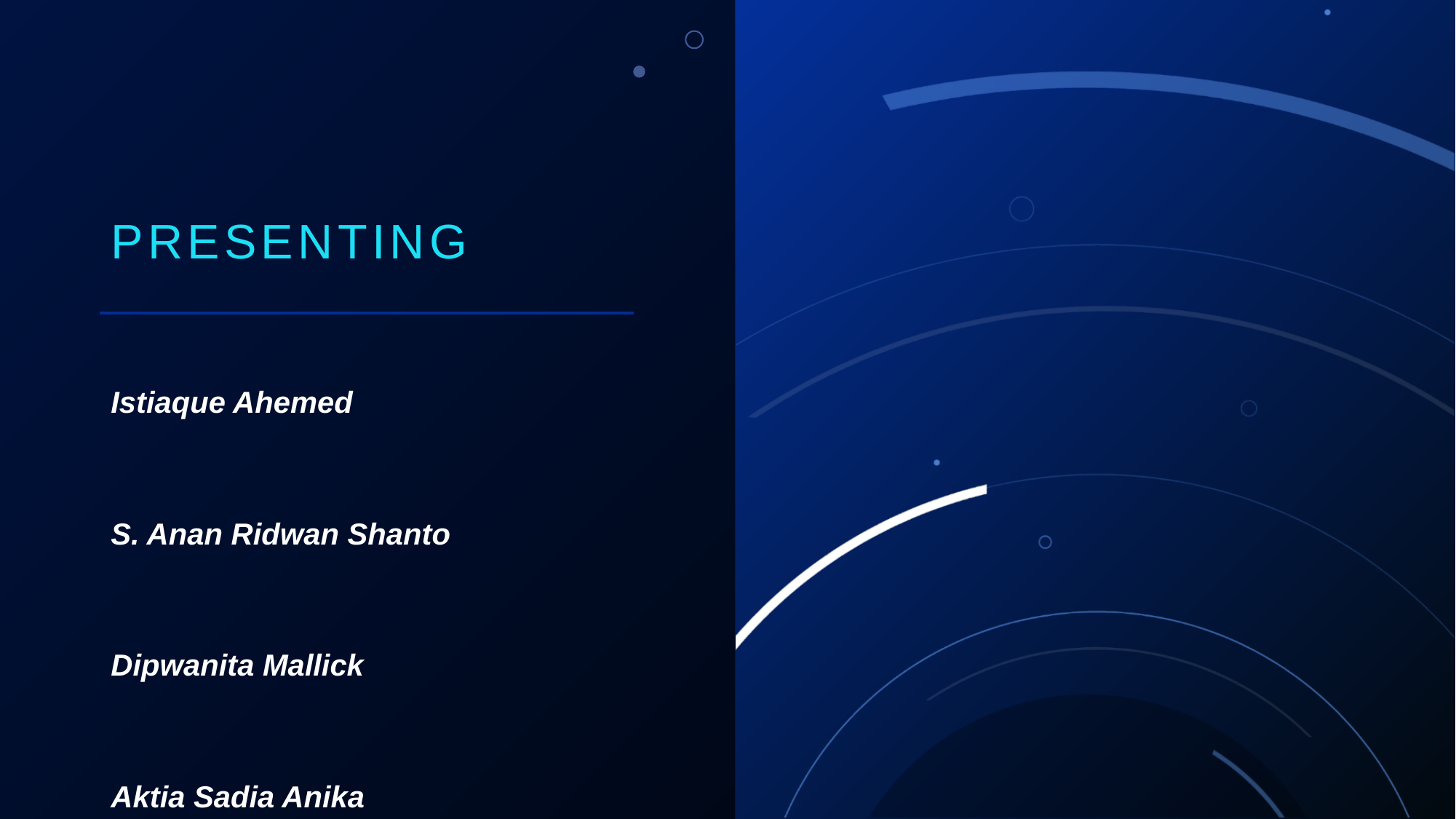

# Presenting
Istiaque Ahemed

S. Anan Ridwan Shanto

Dipwanita Mallick

Aktia Sadia Anika